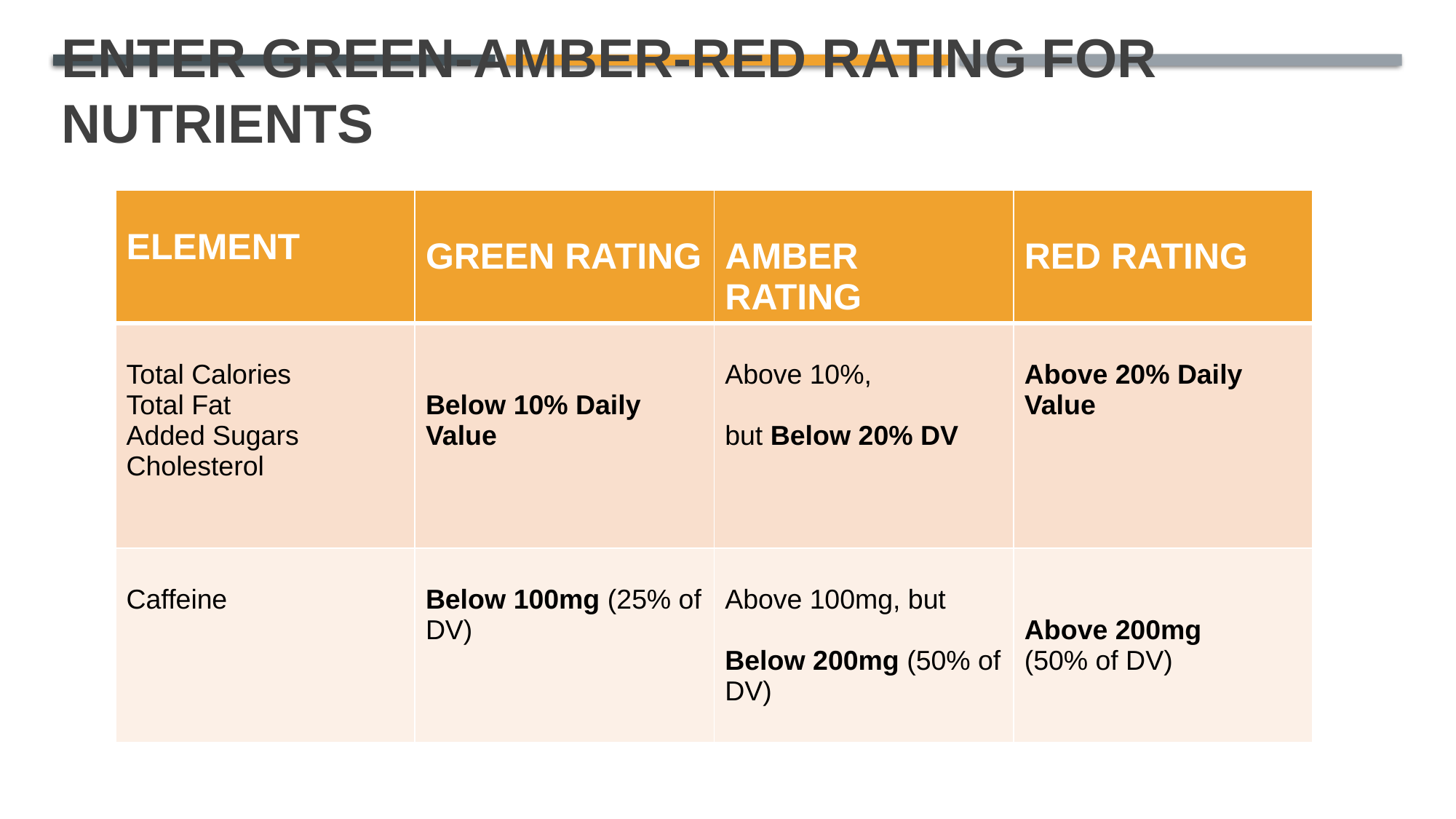

# ENTER GREEN-AMBER-RED RATING FOR NUTRIENTS
| ELEMENT | GREEN RATING | AMBER RATING | RED RATING |
| --- | --- | --- | --- |
| Total Calories Total Fat Added Sugars Cholesterol | Below 10% Daily Value | Above 10%, but Below 20% DV | Above 20% Daily Value |
| Caffeine | Below 100mg (25% of DV) | Above 100mg, but Below 200mg (50% of DV) | Above 200mg (50% of DV) |